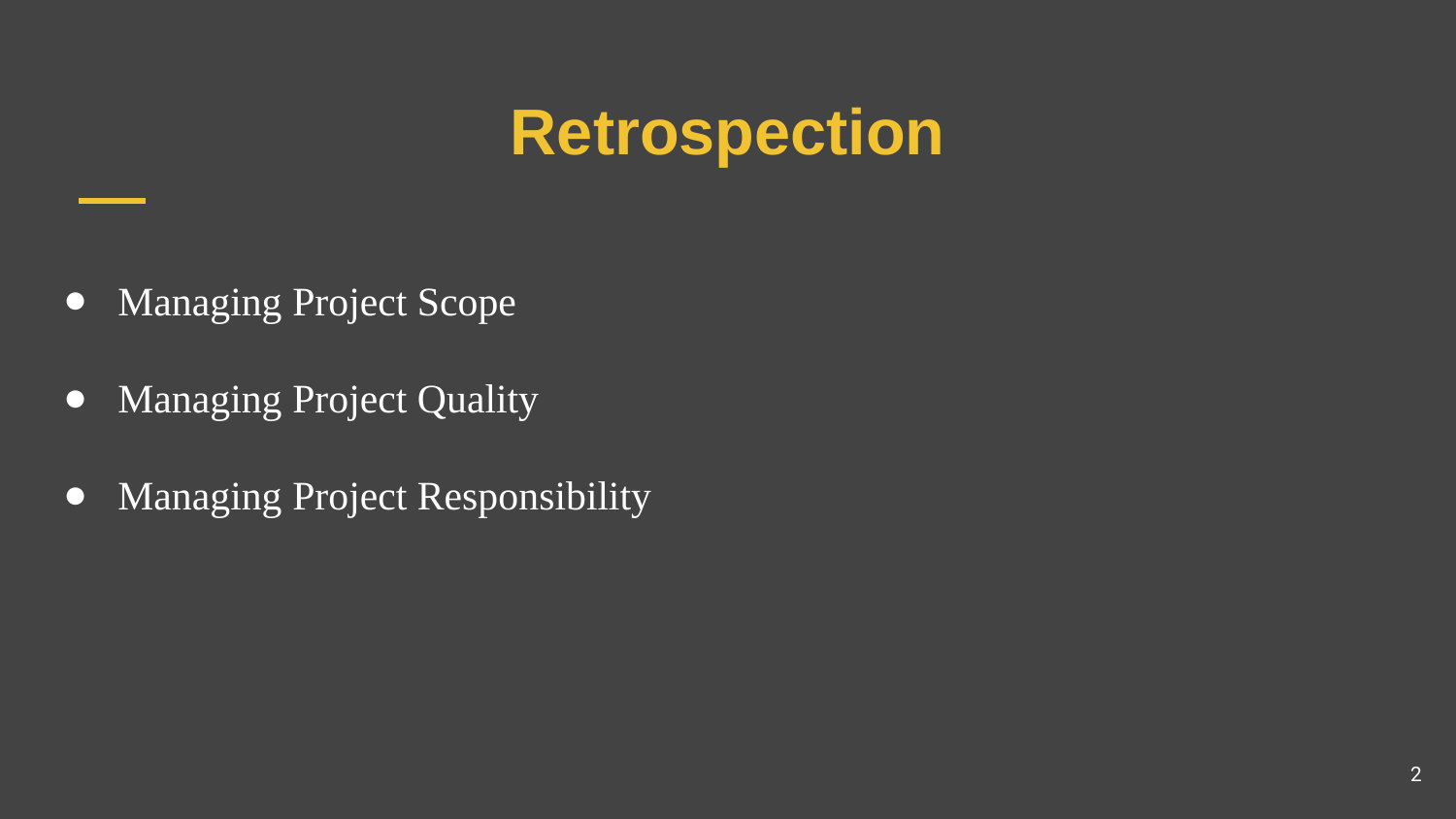

# Retrospection

Managing Project Scope
Managing Project Quality
Managing Project Responsibility

2